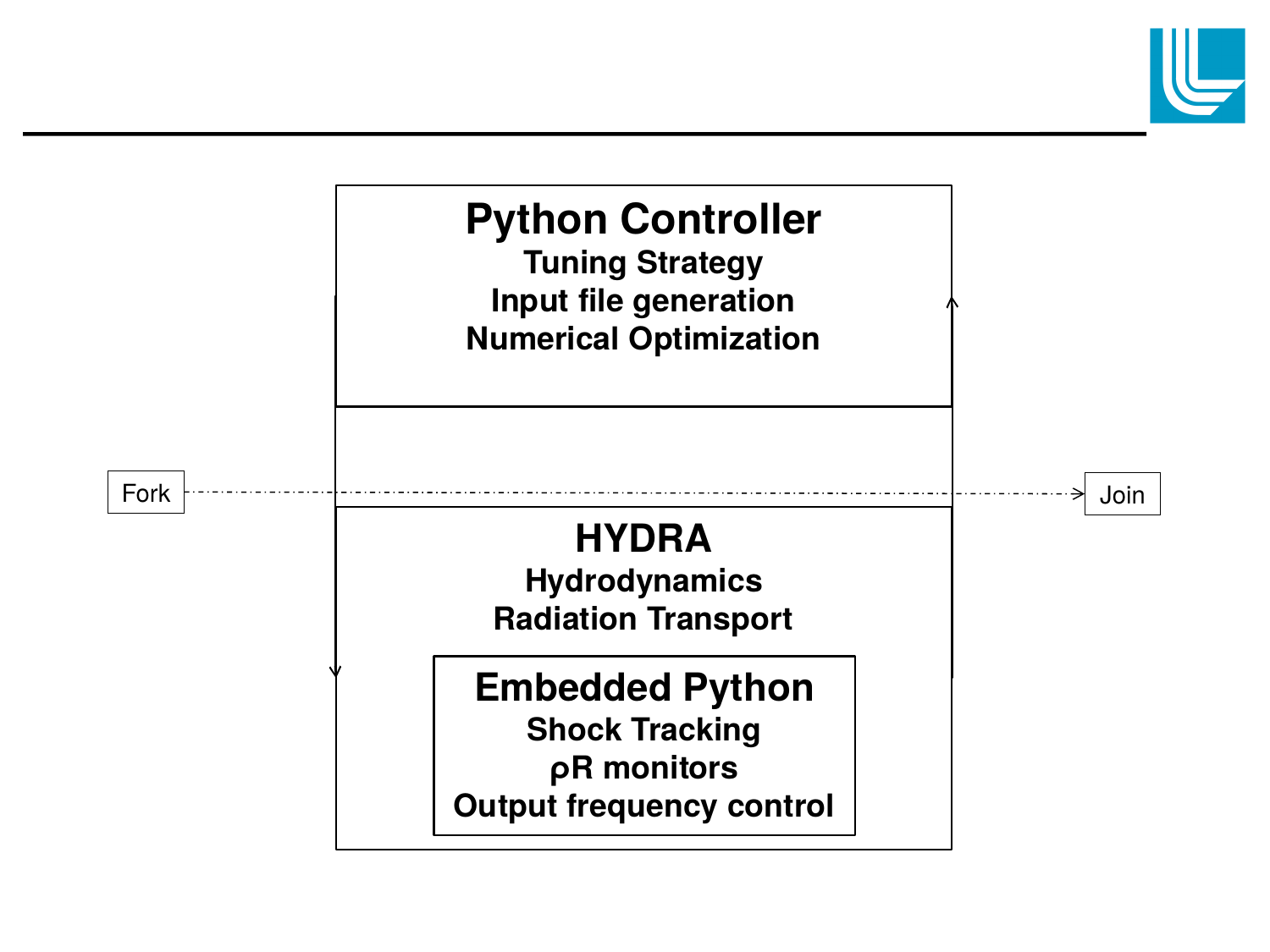

Python Controller
Tuning Strategy
Input file generation
Numerical Optimization
Fork
Join
HYDRA
Hydrodynamics
Radiation Transport
Embedded Python
Shock Tracking
ρR monitors
Output frequency control